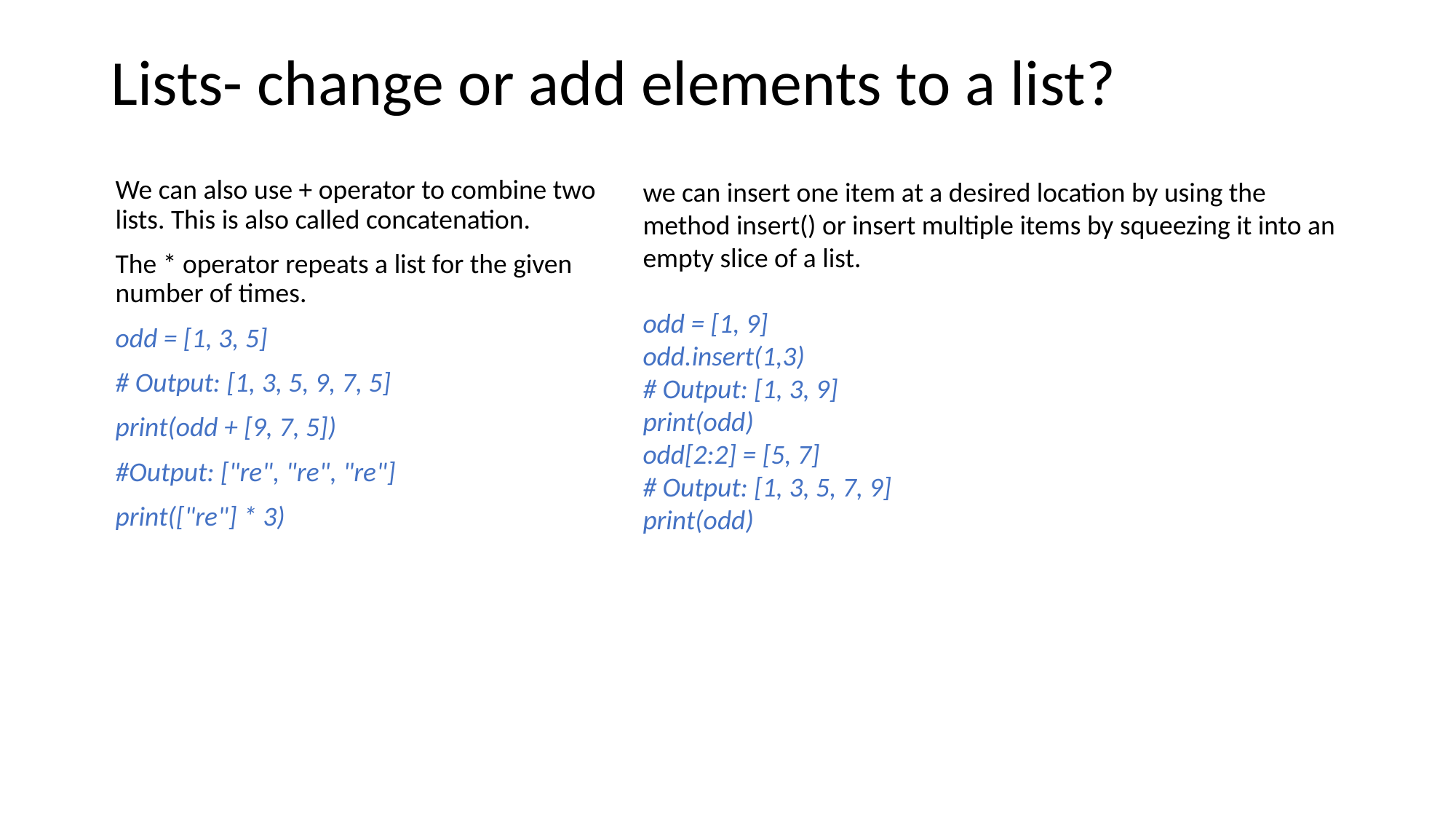

# Lists- change or add elements to a list?
we can insert one item at a desired location by using the method insert() or insert multiple items by squeezing it into an empty slice of a list.
odd = [1, 9]
odd.insert(1,3)
# Output: [1, 3, 9]
print(odd)
odd[2:2] = [5, 7]
# Output: [1, 3, 5, 7, 9]
print(odd)

We can also use + operator to combine two lists. This is also called concatenation.
The * operator repeats a list for the given number of times.
odd = [1, 3, 5]
# Output: [1, 3, 5, 9, 7, 5]
print(odd + [9, 7, 5])
#Output: ["re", "re", "re"]
print(["re"] * 3)